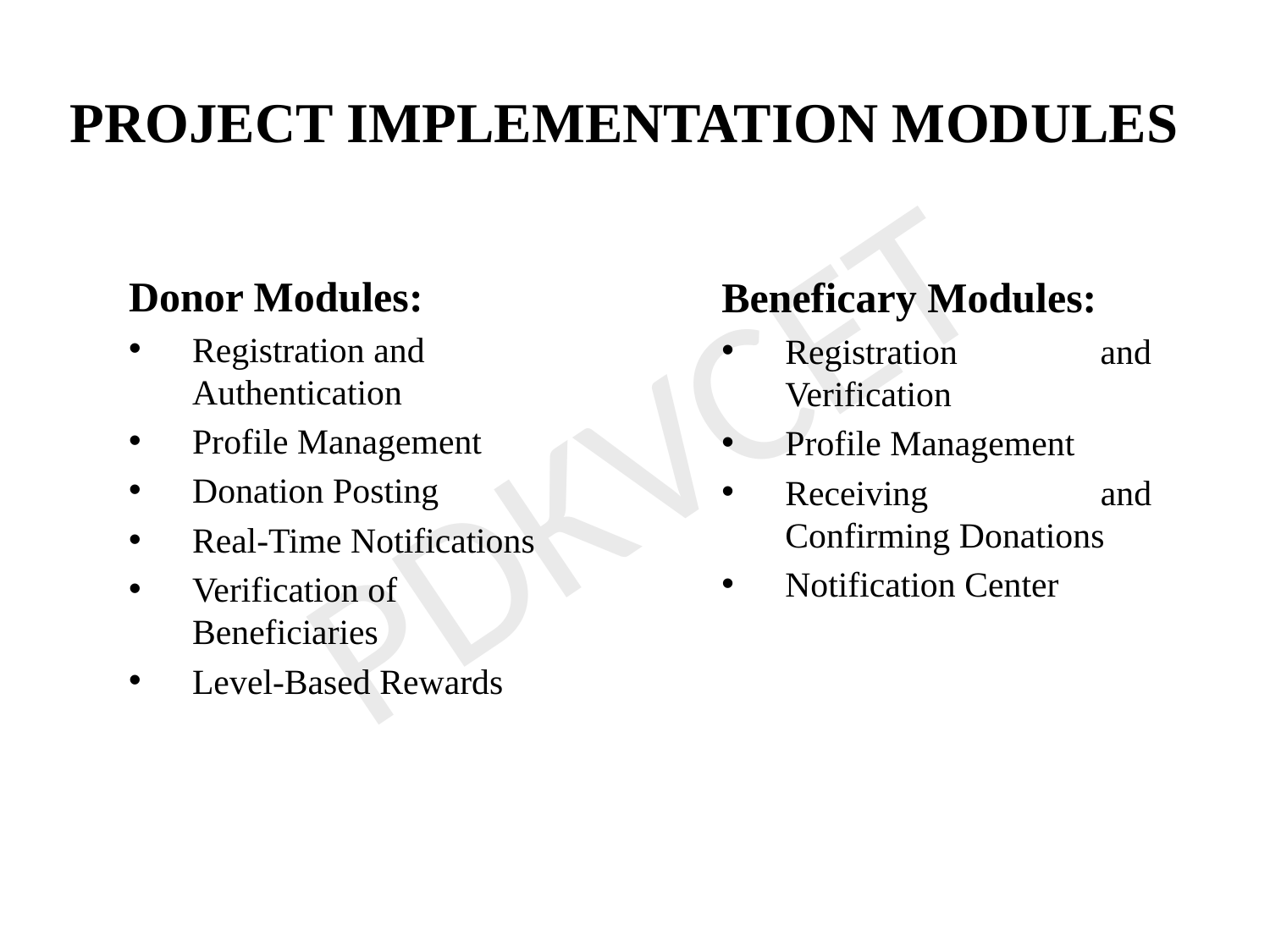

PROJECT IMPLEMENTATION MODULES
Donor Modules:
Registration and Authentication
Profile Management
Donation Posting
Real-Time Notifications
Verification of Beneficiaries
Level-Based Rewards
Beneficary Modules:
Registration and Verification
Profile Management
Receiving and Confirming Donations
Notification Center

PDKVCET